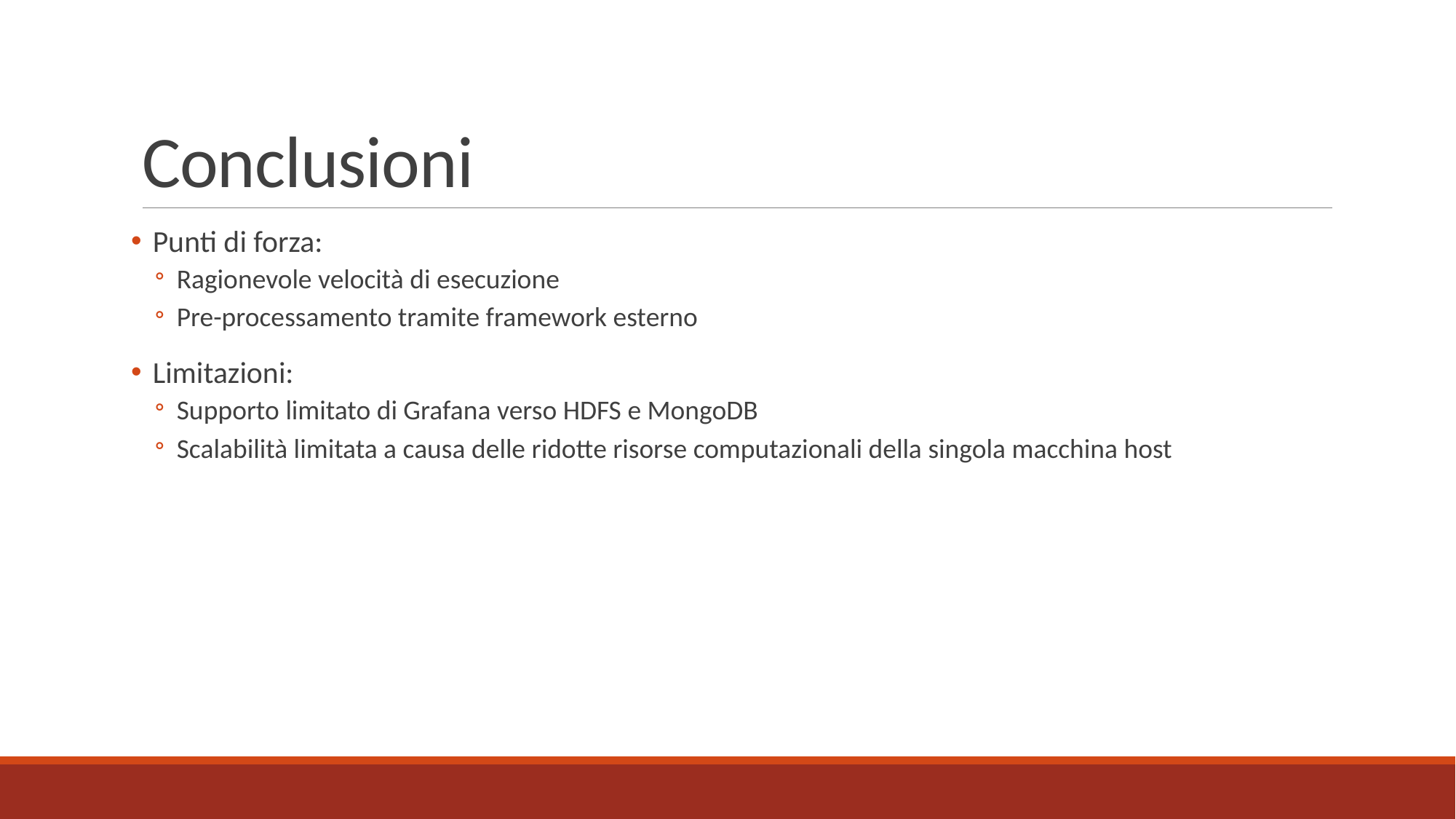

# Conclusioni
Punti di forza:
Ragionevole velocità di esecuzione
Pre-processamento tramite framework esterno
Limitazioni:
Supporto limitato di Grafana verso HDFS e MongoDB
Scalabilità limitata a causa delle ridotte risorse computazionali della singola macchina host